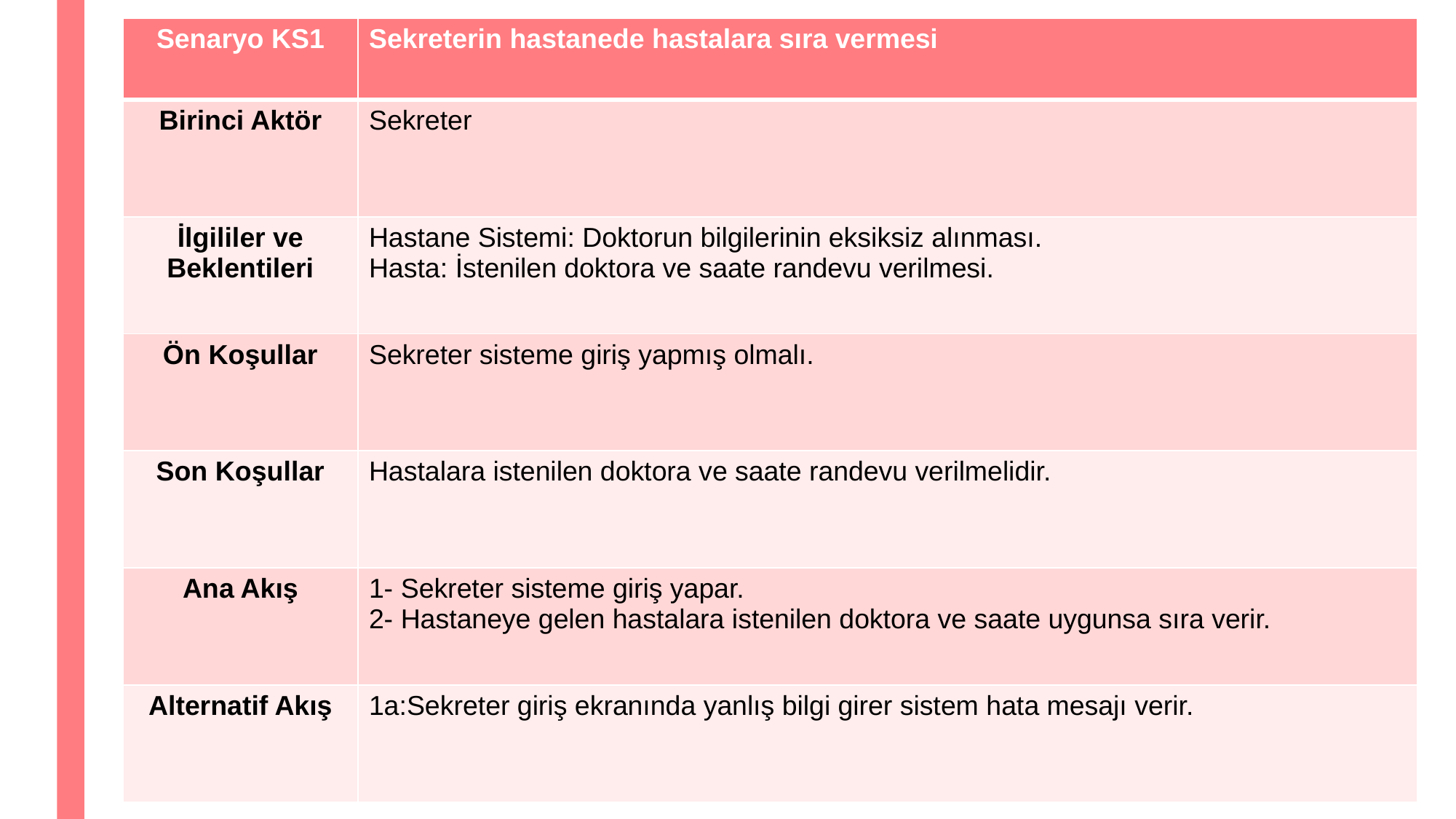

| Senaryo KS1 | Sekreterin hastanede hastalara sıra vermesi |
| --- | --- |
| Birinci Aktör | Sekreter |
| İlgililer ve Beklentileri | Hastane Sistemi: Doktorun bilgilerinin eksiksiz alınması. Hasta: İstenilen doktora ve saate randevu verilmesi. |
| Ön Koşullar | Sekreter sisteme giriş yapmış olmalı. |
| Son Koşullar | Hastalara istenilen doktora ve saate randevu verilmelidir. |
| Ana Akış | 1- Sekreter sisteme giriş yapar. 2- Hastaneye gelen hastalara istenilen doktora ve saate uygunsa sıra verir. |
| Alternatif Akış | 1a:Sekreter giriş ekranında yanlış bilgi girer sistem hata mesajı verir. |
#